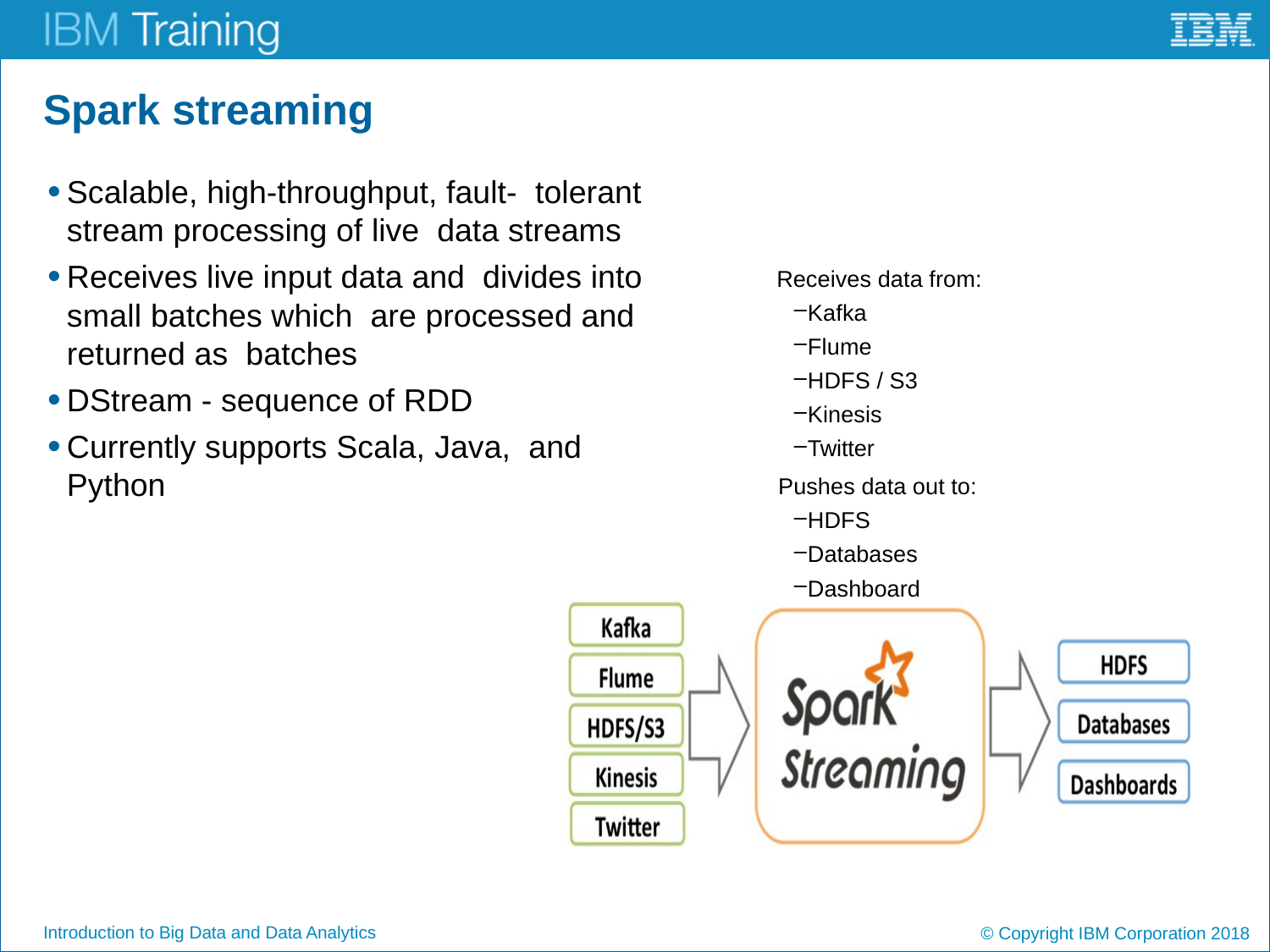

# Spark streaming
Scalable, high-throughput, fault-  tolerant stream processing of live  data streams
Receives live input data and  divides into small batches which  are processed and returned as  batches
DStream - sequence of RDD
Currently supports Scala, Java,  and Python

Receives data from:
Kafka
Flume
HDFS / S3
Kinesis
Twitter
Pushes data out to:
HDFS
Databases
Dashboard